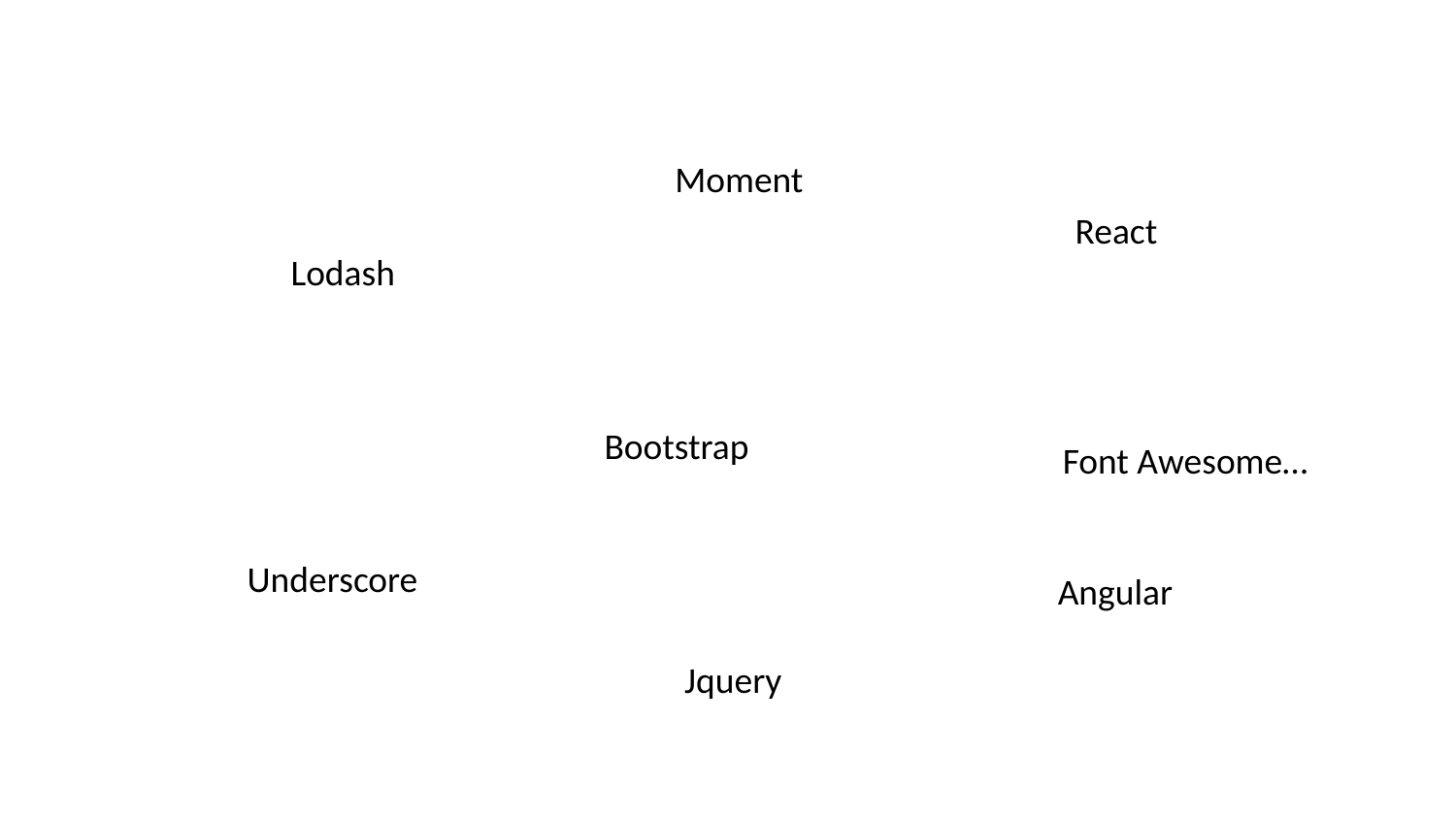

Moment
React
Lodash
Bootstrap
Font Awesome…
Underscore
Angular
Jquery